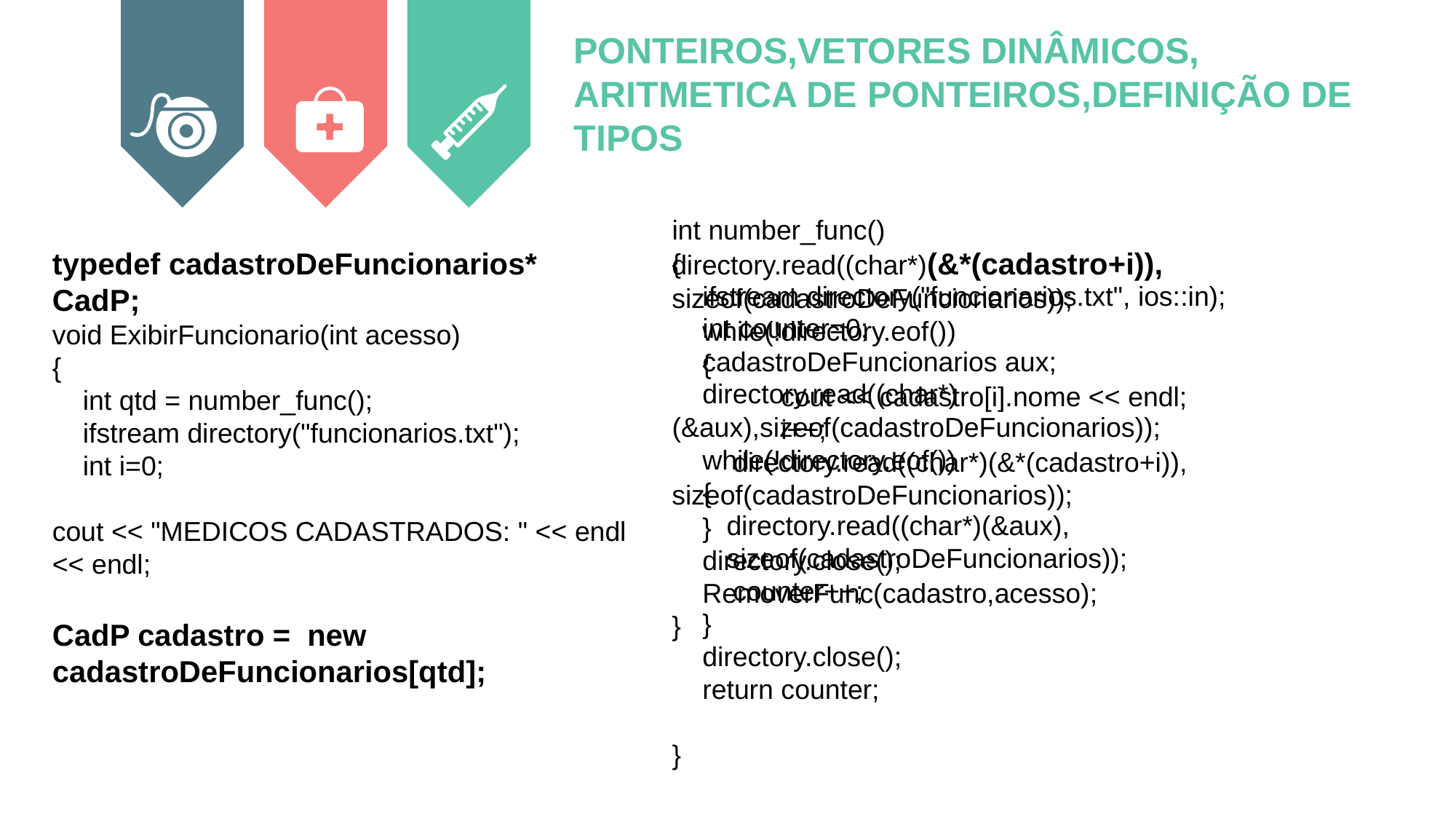

PONTEIROS,VETORES DINÂMICOS, ARITMETICA DE PONTEIROS,DEFINIÇÃO DE TIPOS

int number_func()
{
    ifstream directory("funcionarios.txt", ios::in);
    int counter=0;
    cadastroDeFuncionarios aux;
    directory.read((char*)(&aux),sizeof(cadastroDeFuncionarios));
    while(!directory.eof())
    {
directory.read((char*)(&aux), sizeof(cadastroDeFuncionarios));
        counter++;
    }
    directory.close();
    return counter;

}
typedef cadastroDeFuncionarios* CadP;
void ExibirFuncionario(int acesso)
{
    int qtd = number_func();
    ifstream directory("funcionarios.txt");
    int i=0;

cout << "MEDICOS CADASTRADOS: " << endl << endl;

CadP cadastro =  new cadastroDeFuncionarios[qtd];

directory.read((char*)(&*(cadastro+i)), sizeof(cadastroDeFuncionarios));
    while(!directory.eof())
    {
	cout << cadastro[i].nome << endl;
	i++;
        directory.read((char*)(&*(cadastro+i)), sizeof(cadastroDeFuncionarios));
    }
    directory.close();
    RemoverFunc(cadastro,acesso);
}